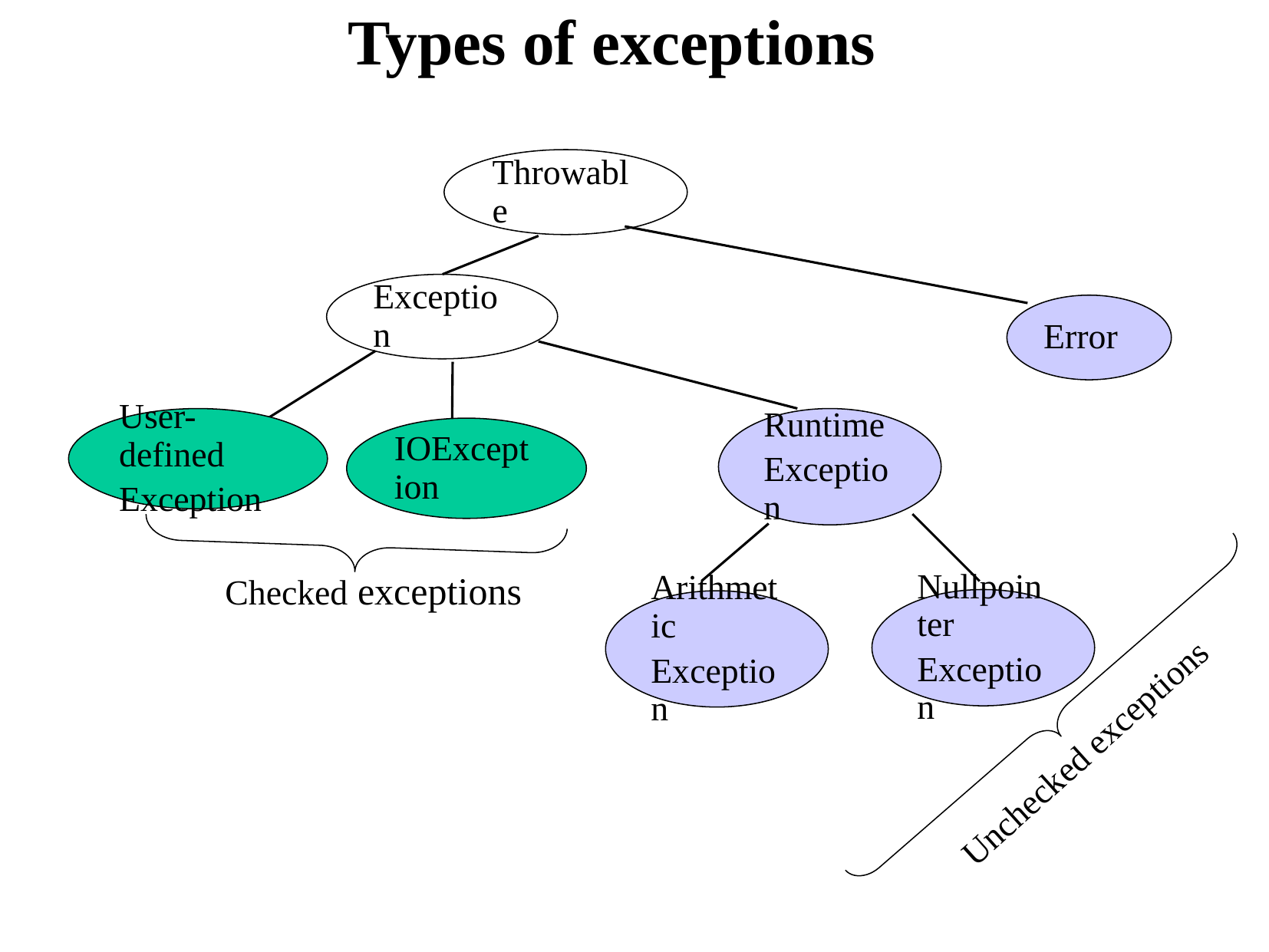

# Types of exceptions
Throwable
Exception
Error

User-defined
Exception
Runtime
Exception
IOException

Checked exceptions
Nullpointer
Exception
Arithmetic
Exception
Unchecked exceptions